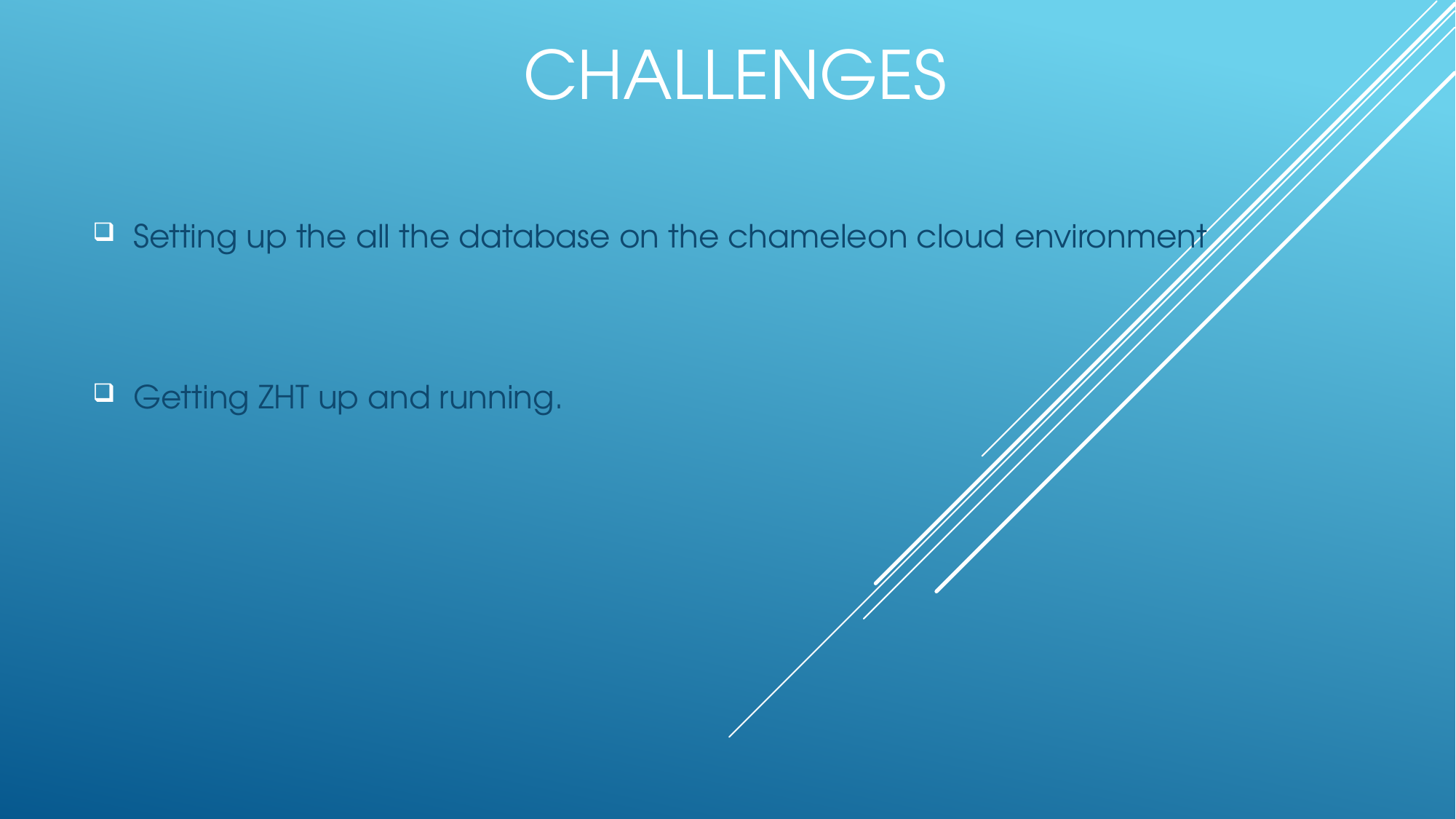

# CHALLENGES

Setting up the all the database on the chameleon cloud environment

Getting ZHT up and running.